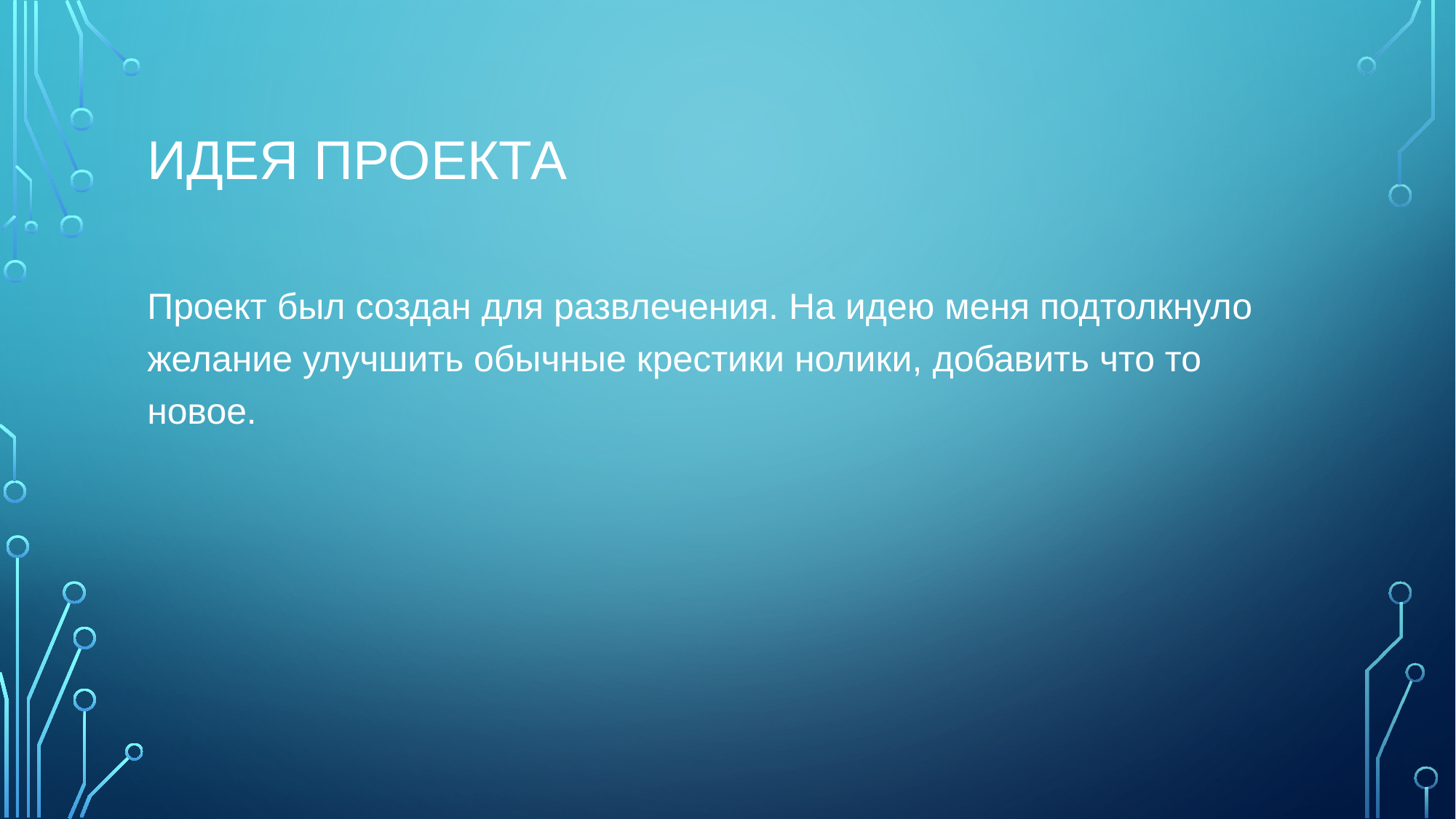

# Идея проекта
Проект был создан для развлечения. На идею меня подтолкнуло желание улучшить обычные крестики нолики, добавить что то новое.